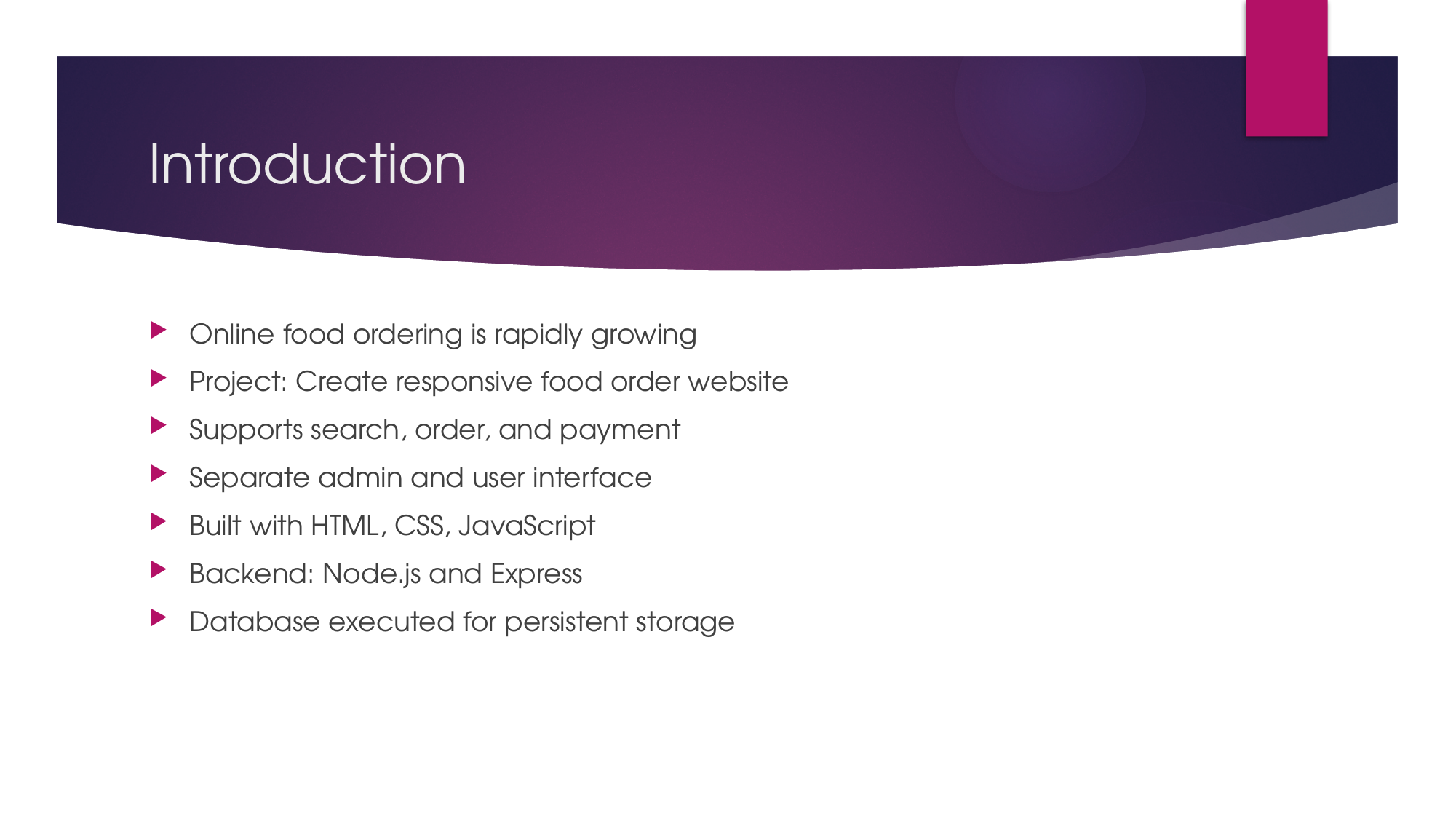

# Introduction
Online food ordering is rapidly growing
Project: Create responsive food order website
Supports search, order, and payment
Separate admin and user interface
Built with HTML, CSS, JavaScript
Backend: Node.js and Express
Database executed for persistent storage